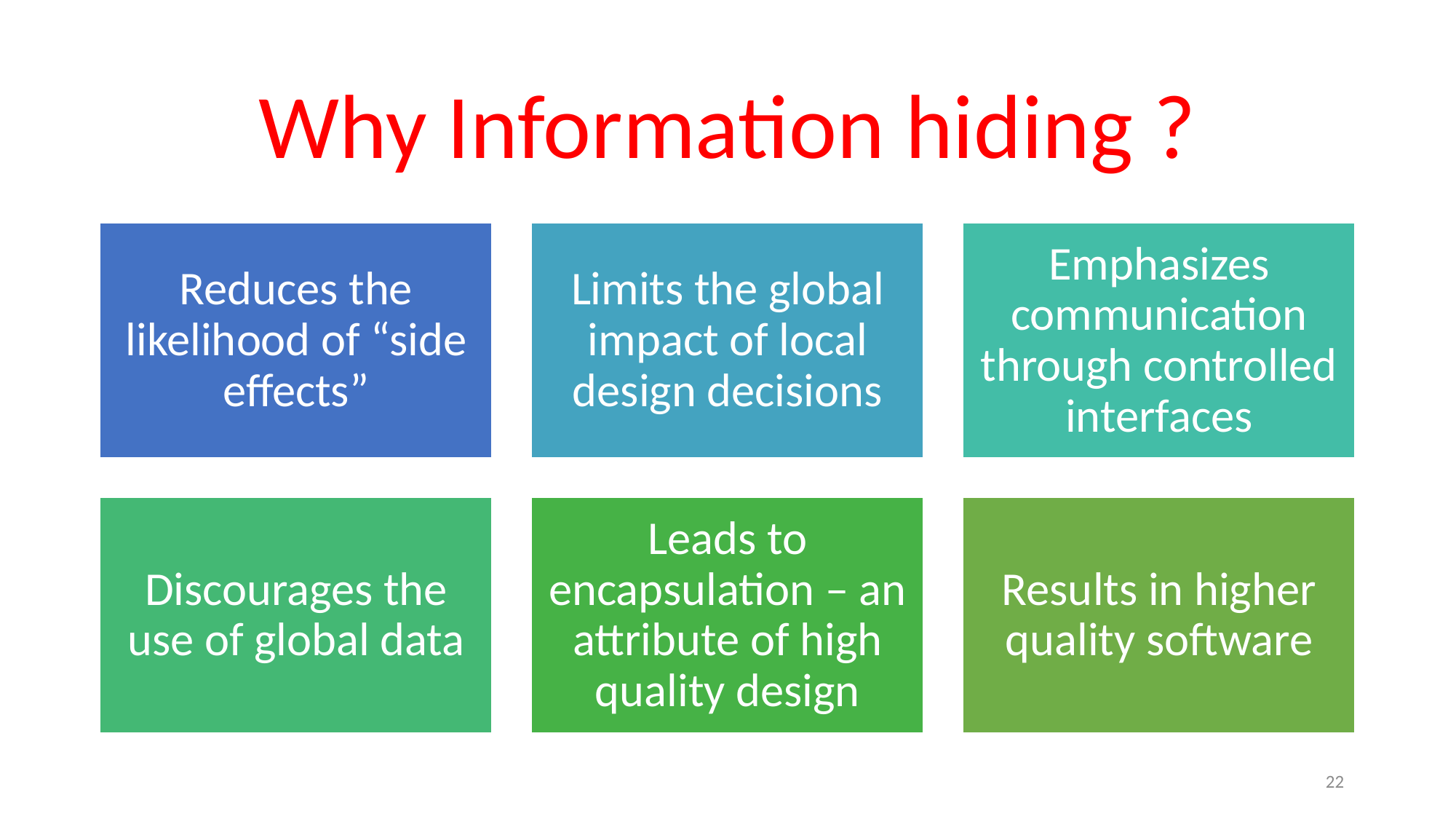

# Why Information hiding ?
Reduces the likelihood of “side effects”
Limits the global impact of local design decisions
Emphasizes communication through controlled interfaces
Discourages the use of global data
Leads to encapsulation – an attribute of high quality design
Results in higher quality software
22